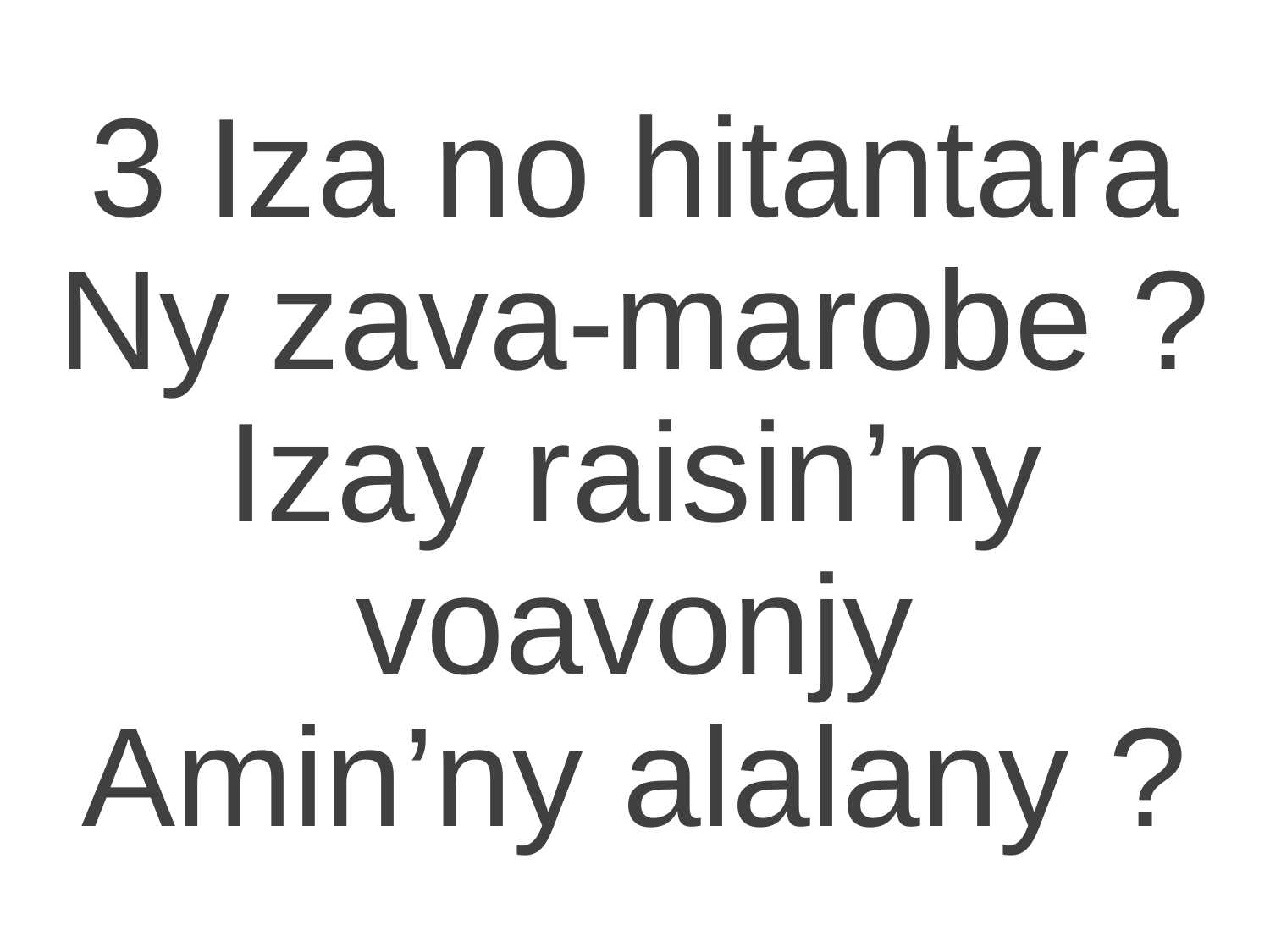

3 Iza no hitantara
Ny zava-marobe ?
Izay raisin’ny voavonjy
Amin’ny alalany ?